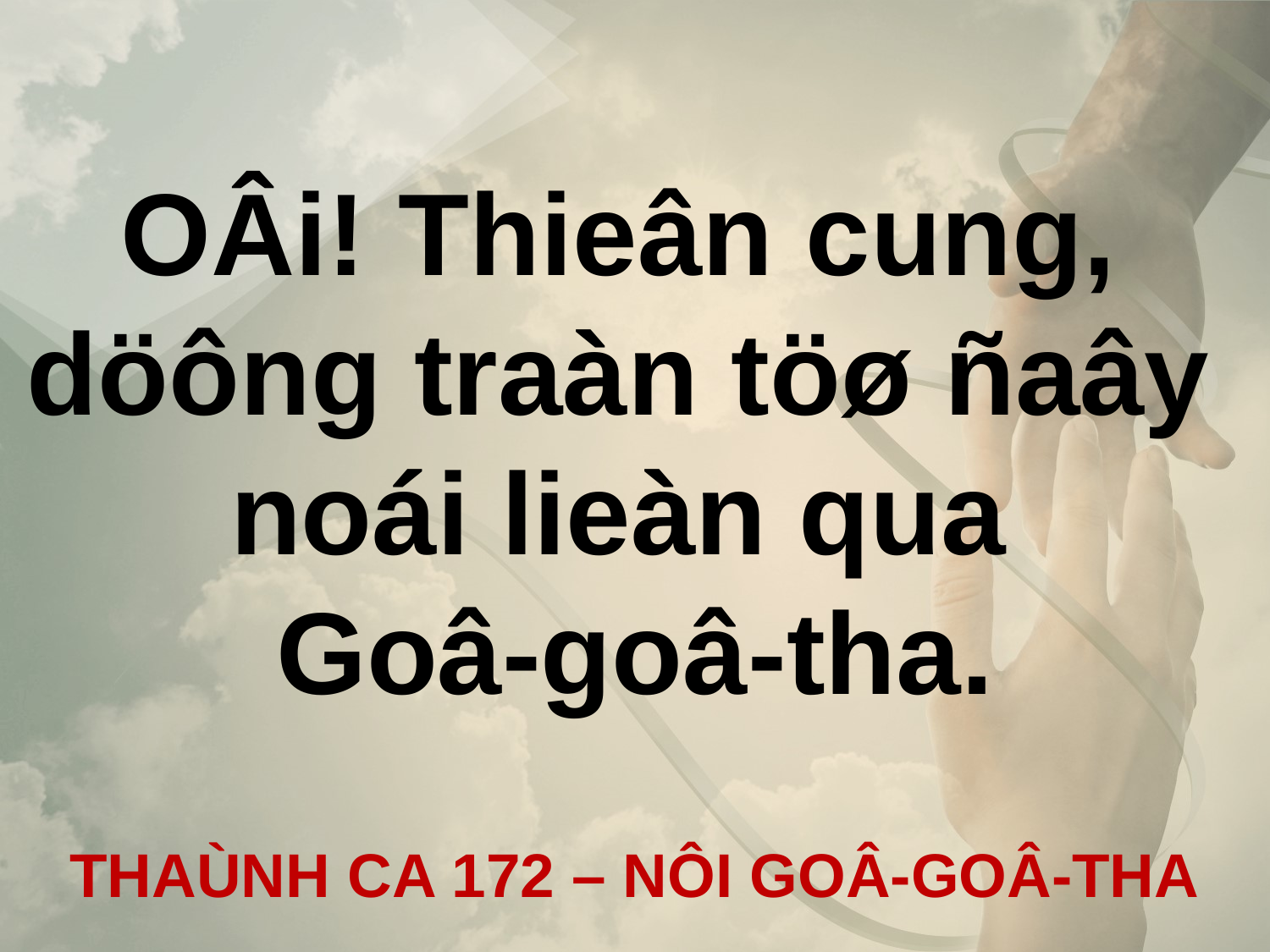

OÂi! Thieân cung,
döông traàn töø ñaây
noái lieàn qua
Goâ-goâ-tha.
THAÙNH CA 172 – NÔI GOÂ-GOÂ-THA